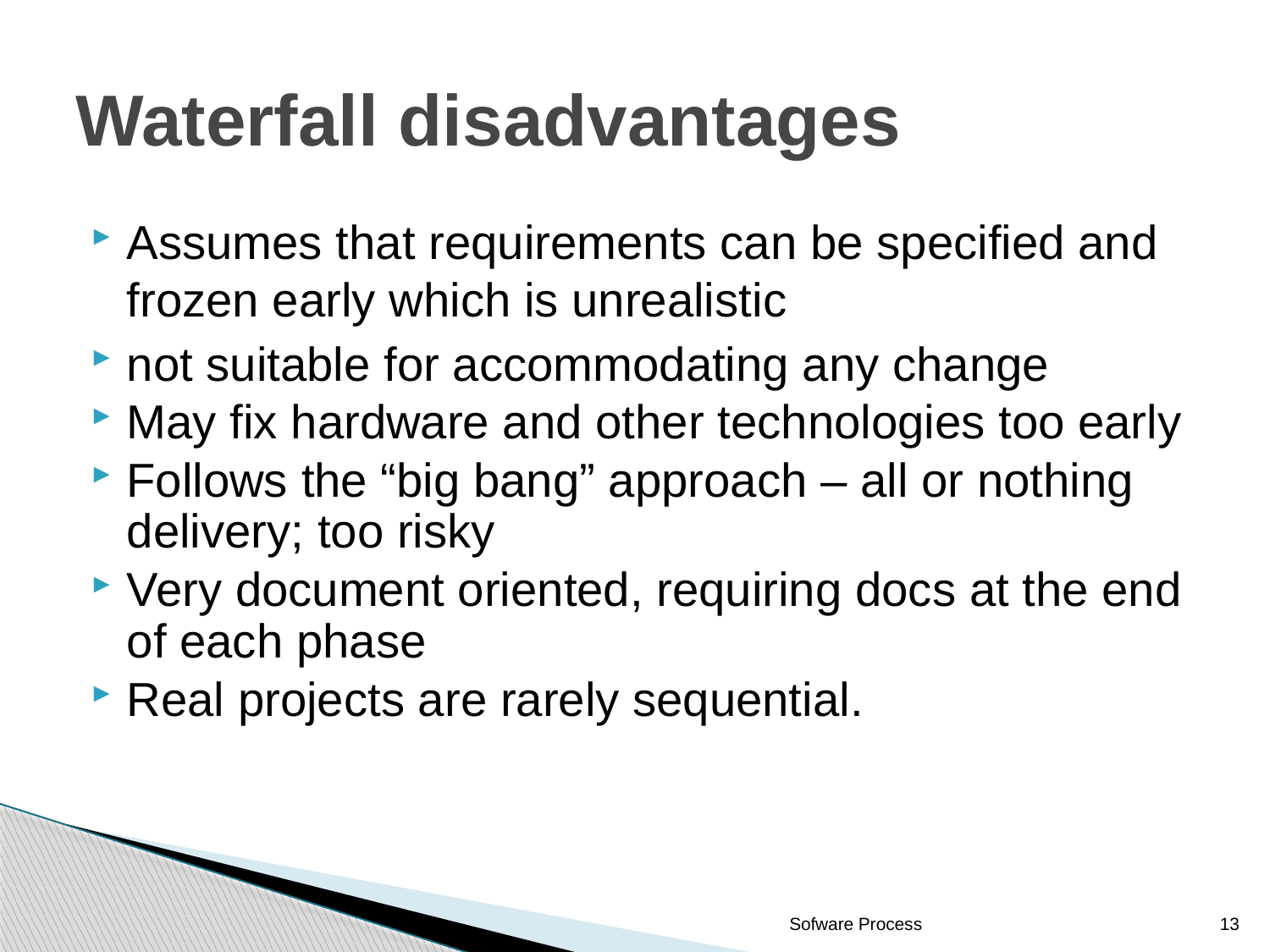

# Waterfall disadvantages
Assumes that requirements can be specified and frozen early which is unrealistic
not suitable for accommodating any change
May fix hardware and other technologies too early
Follows the “big bang” approach – all or nothing delivery; too risky
Very document oriented, requiring docs at the end of each phase
Real projects are rarely sequential.
Sofware Process
13